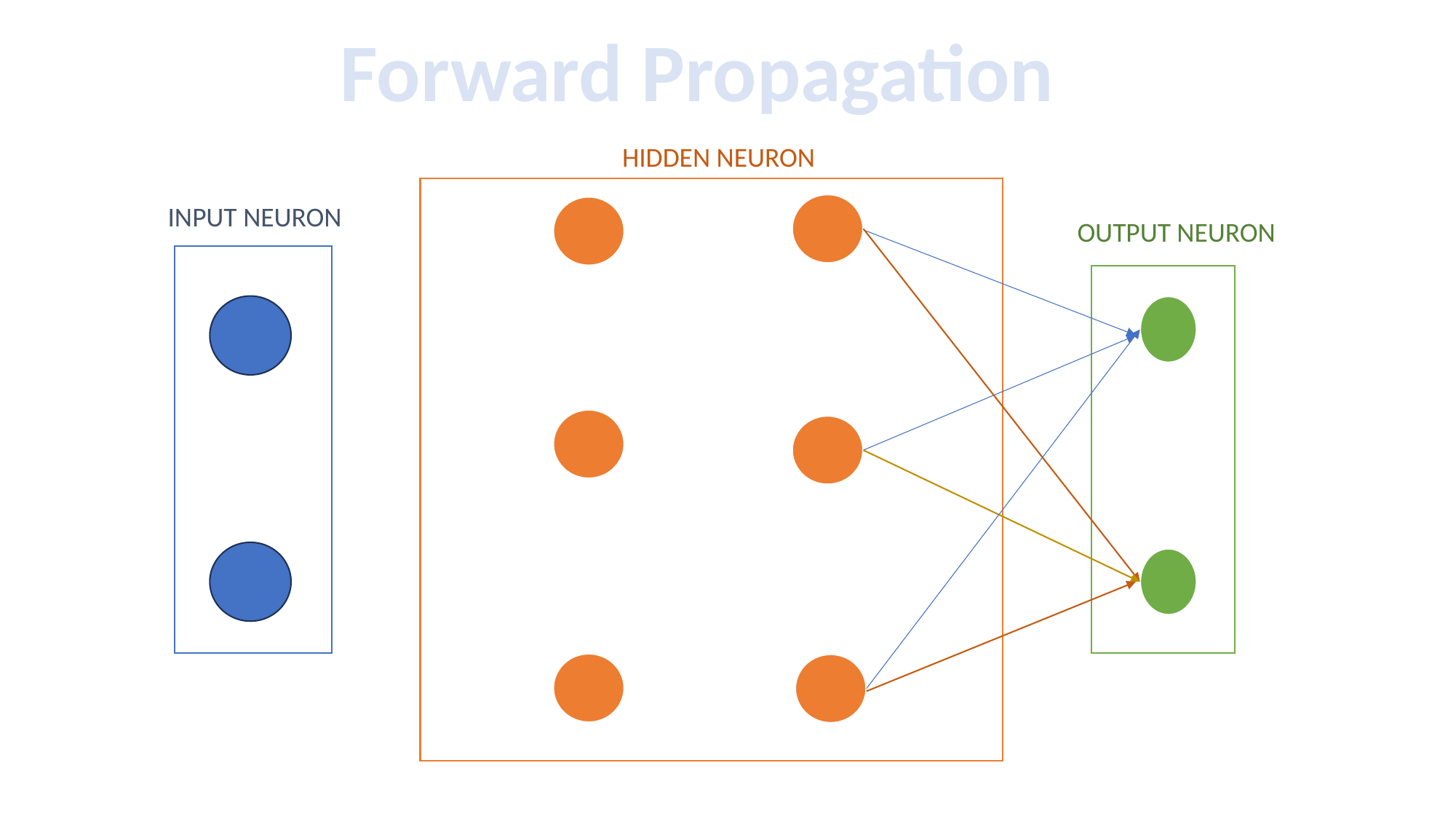

Forward Propagation
HIDDEN NEURON

INPUT NEURON

OUTPUT NEURON